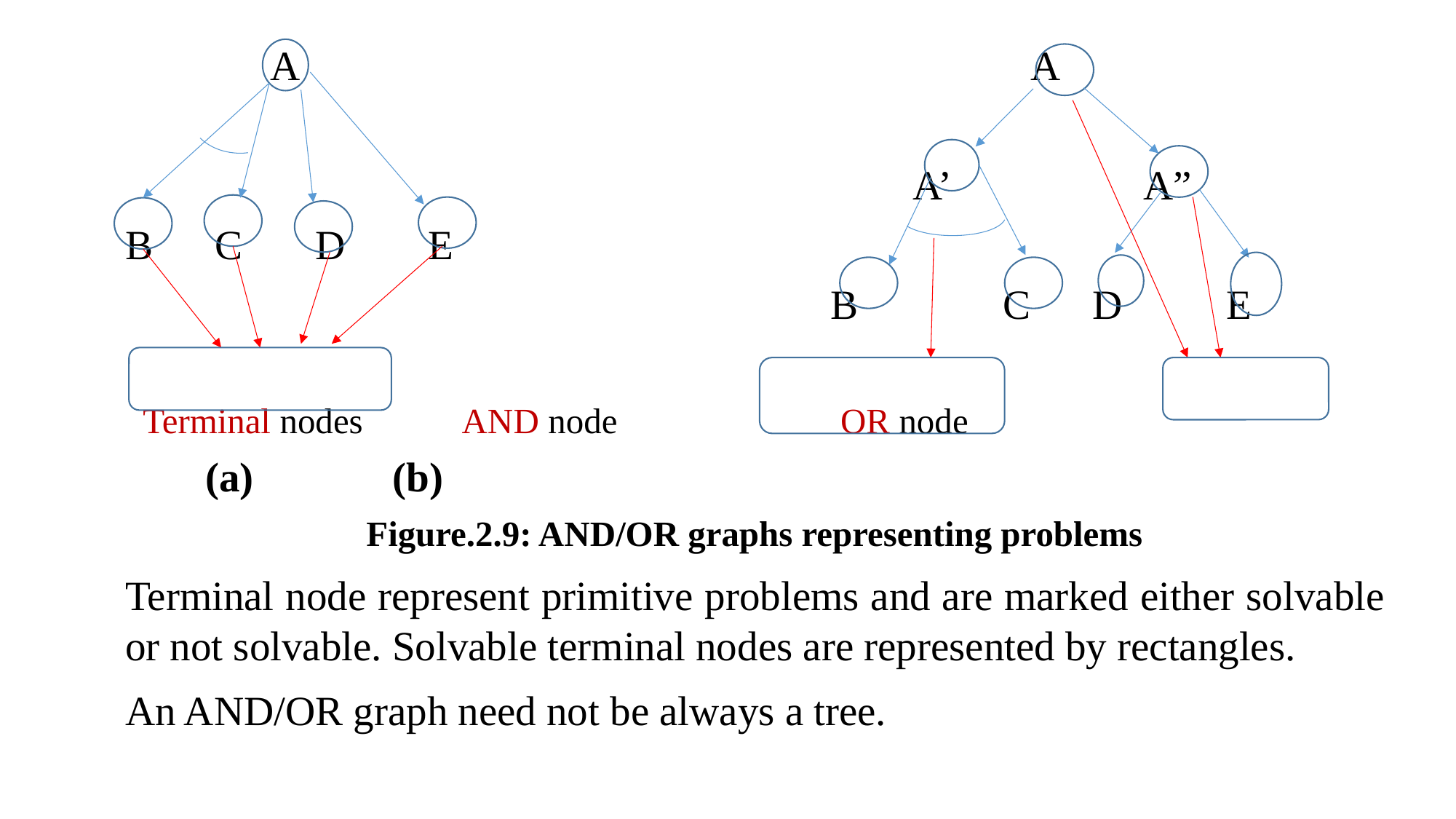

A                                                                       A

                                                                            A’                   A”
B      C       D        E
                                                                    B              C      D          E

  Terminal nodes				  AND node                         OR node
         (a)							      (b)
Figure.2.9: AND/OR graphs representing problems
Terminal node represent primitive problems and are marked either solvable or not solvable. Solvable terminal nodes are represented by rectangles.
An AND/OR graph need not be always a tree.